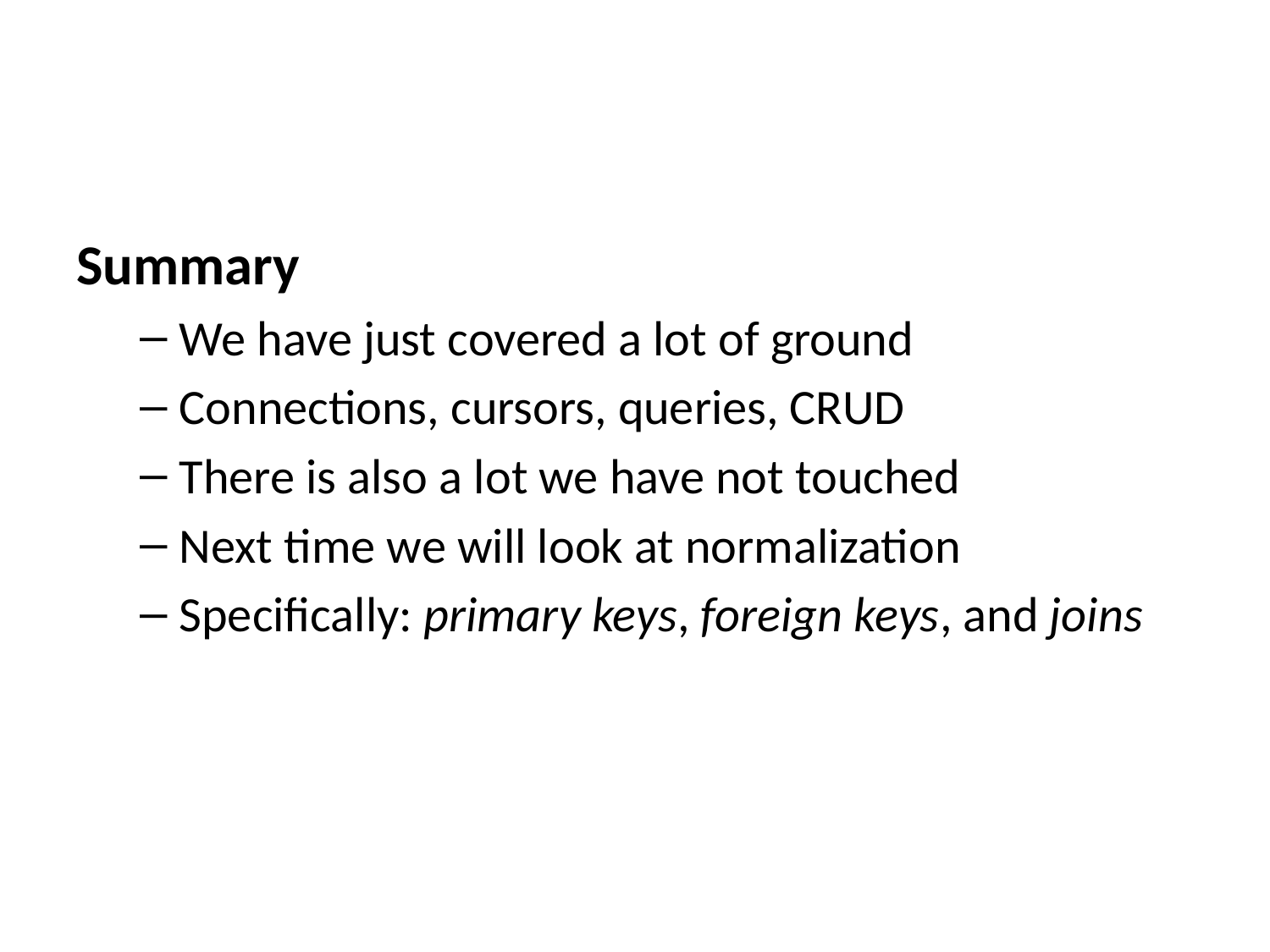

Summary
We have just covered a lot of ground
Connections, cursors, queries, CRUD
There is also a lot we have not touched
Next time we will look at normalization
Specifically: primary keys, foreign keys, and joins